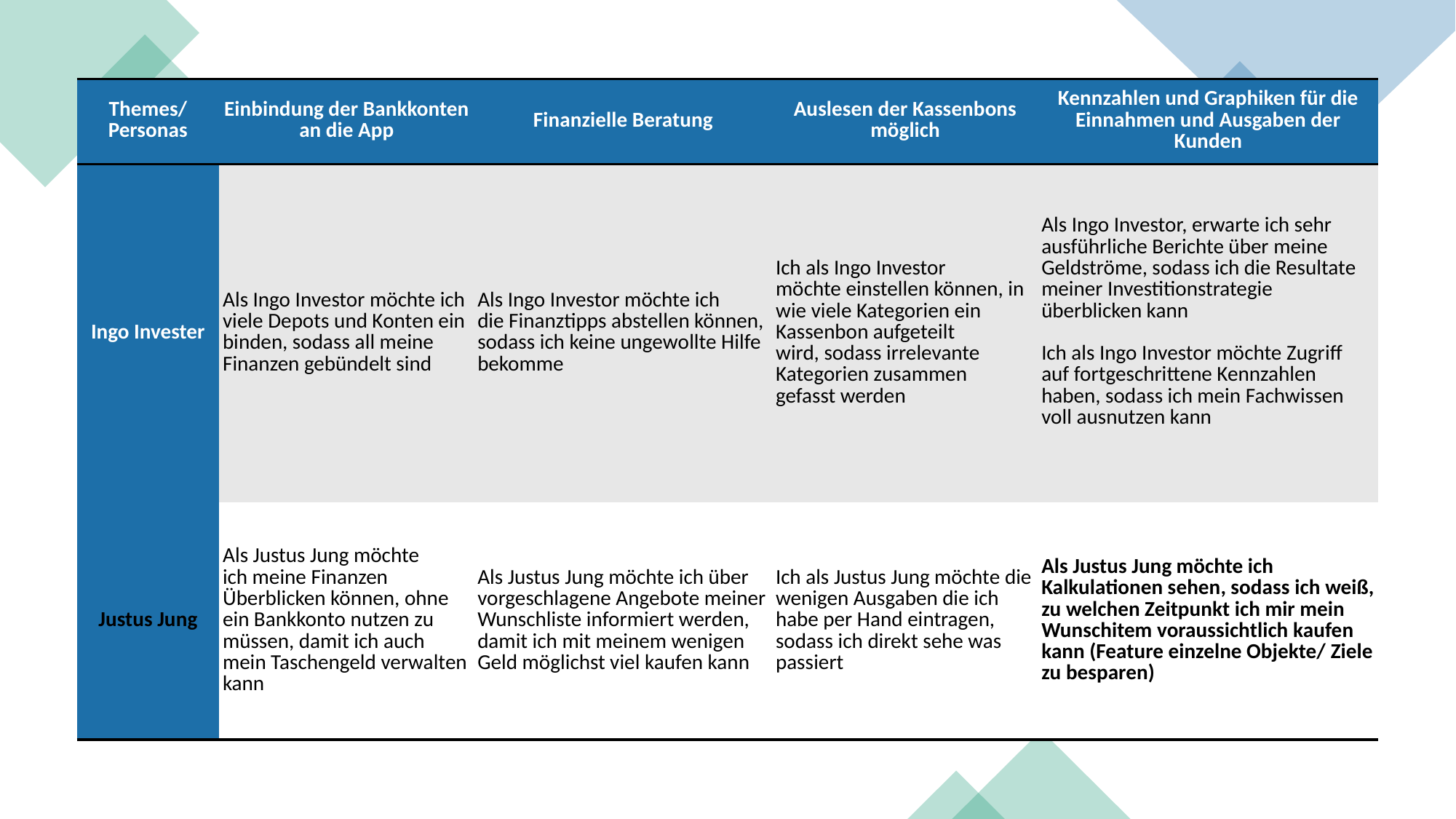

| Themes/ Personas | Einbindung der Bankkonten an die App | Finanzielle Beratung | Auslesen der Kassenbons möglich | Kennzahlen und Graphiken für die Einnahmen und Ausgaben der Kunden |
| --- | --- | --- | --- | --- |
| Ingo Invester | Als Ingo Investor möchte ich viele Depots und Konten einbinden, sodass all meine Finanzen gebündelt sind | Als Ingo Investor möchte ich die Finanztipps abstellen können,sodass ich keine ungewollte Hilfe bekomme | Ich als Ingo Investor möchte einstellen können, in wie viele Kategorien ein Kassenbon aufgeteilt wird, sodass irrelevante Kategorien zusammen gefasst werden | Als Ingo Investor, erwarte ich sehr ausführliche Berichte über meine Geldströme, sodass ich die Resultate meiner Investitionstrategie überblicken kann Ich als Ingo Investor möchte Zugriff  auf fortgeschrittene Kennzahlen  haben, sodass ich mein Fachwissen  voll ausnutzen kann |
| Justus Jung | Als Justus Jung möchte ich meine Finanzen Überblicken können, ohne ein Bankkonto nutzen zu müssen, damit ich auch mein Taschengeld verwalten kann | Als Justus Jung möchte ich über vorgeschlagene Angebote meinerWunschliste informiert werden, damit ich mit meinem wenigen Geld möglichst viel kaufen kann | Ich als Justus Jung möchte die wenigen Ausgaben die ich habe per Hand eintragen, sodass ich direkt sehe was passiert | Als Justus Jung möchte ich  Kalkulationen sehen, sodass ich weiß, zu welchen Zeitpunkt ich mir mein Wunschitem voraussichtlich kaufen kann (Feature einzelne Objekte/ Ziele zu besparen) |